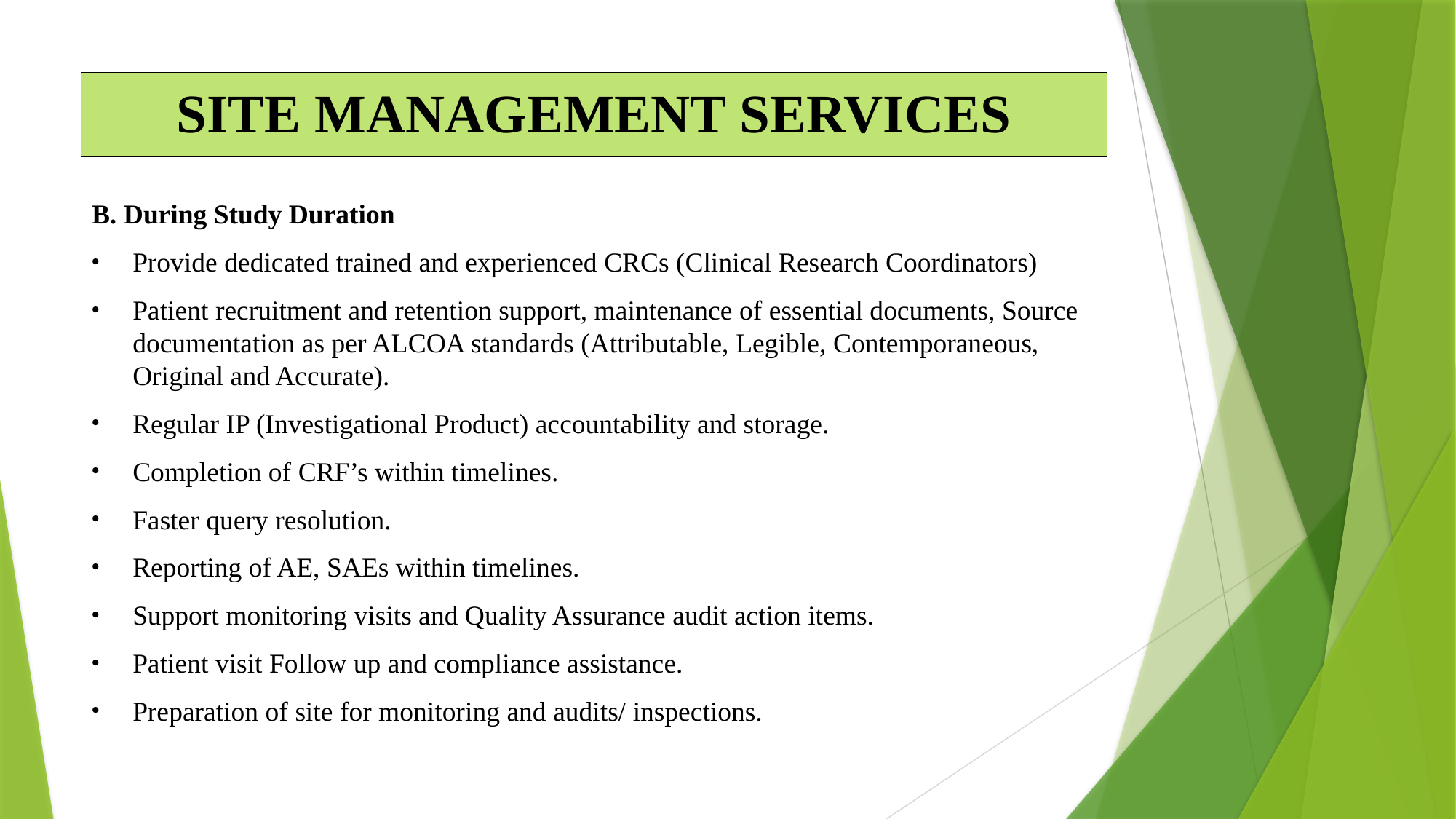

# SITE MANAGEMENT SERVICES
B. During Study Duration
Provide dedicated trained and experienced CRCs (Clinical Research Coordinators)
Patient recruitment and retention support, maintenance of essential documents, Source documentation as per ALCOA standards (Attributable, Legible, Contemporaneous, Original and Accurate).
Regular IP (Investigational Product) accountability and storage.
Completion of CRF’s within timelines.
Faster query resolution.
Reporting of AE, SAEs within timelines.
Support monitoring visits and Quality Assurance audit action items.
Patient visit Follow up and compliance assistance.
Preparation of site for monitoring and audits/ inspections.